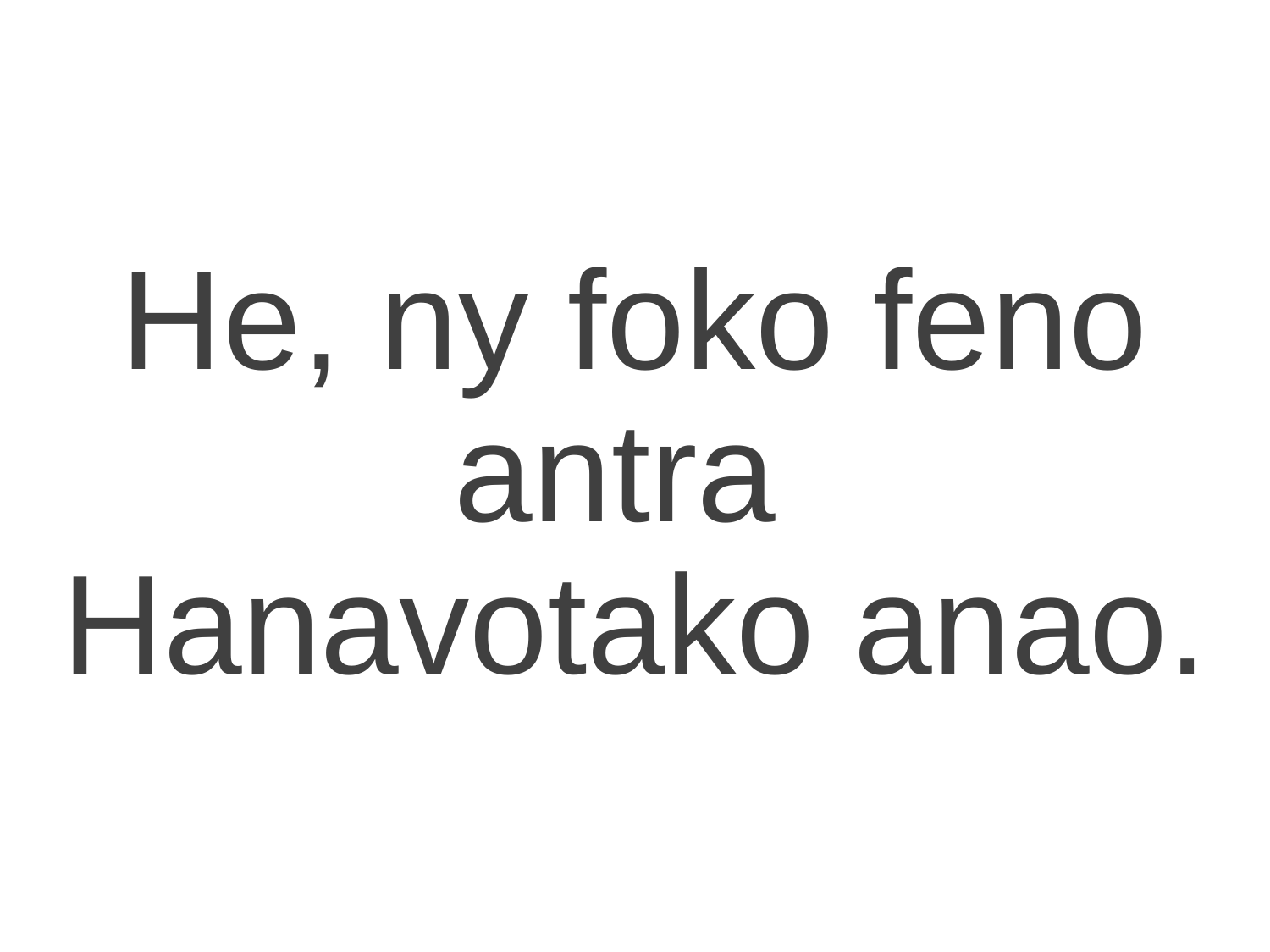

He, ny foko feno antra
Hanavotako anao.